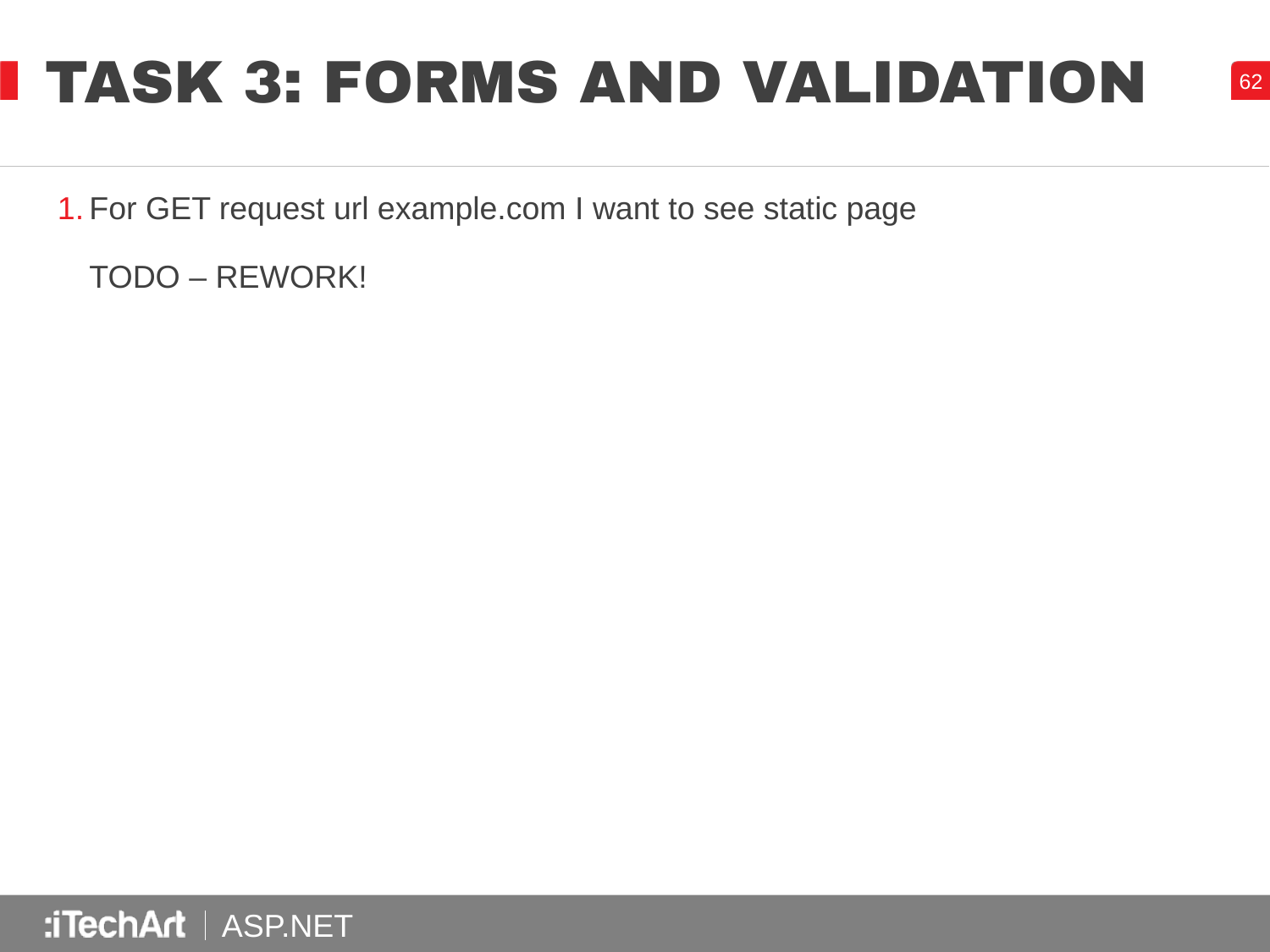

# TASK 3: FORMS AND VALIDATION
For GET request url example.com I want to see static page
TODO – REWORK!